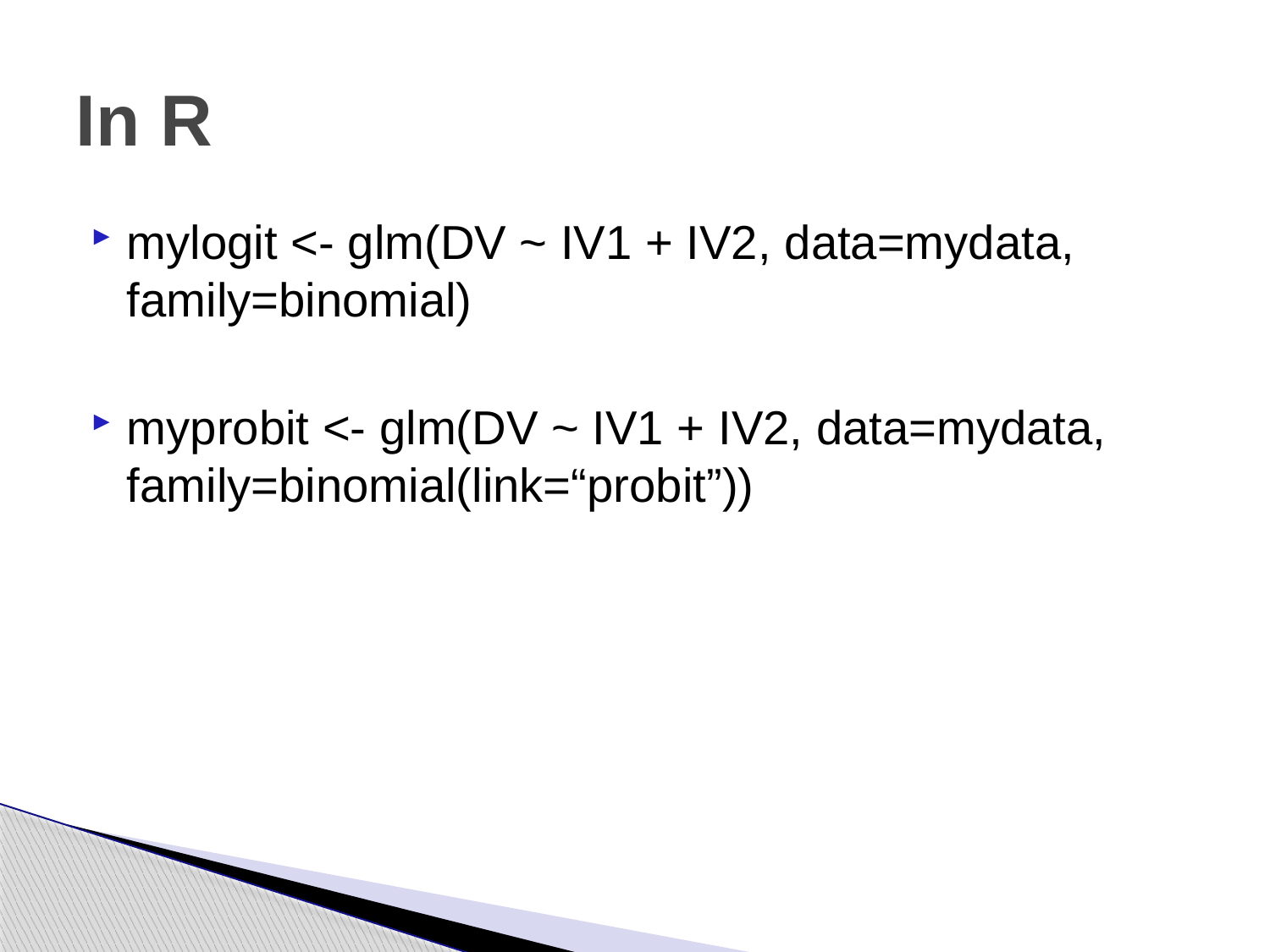

# In R
mylogit <- glm(DV ~ IV1 + IV2, data=mydata, family=binomial)

myprobit <- glm(DV ~ IV1 + IV2, data=mydata, family=binomial(link=“probit”))